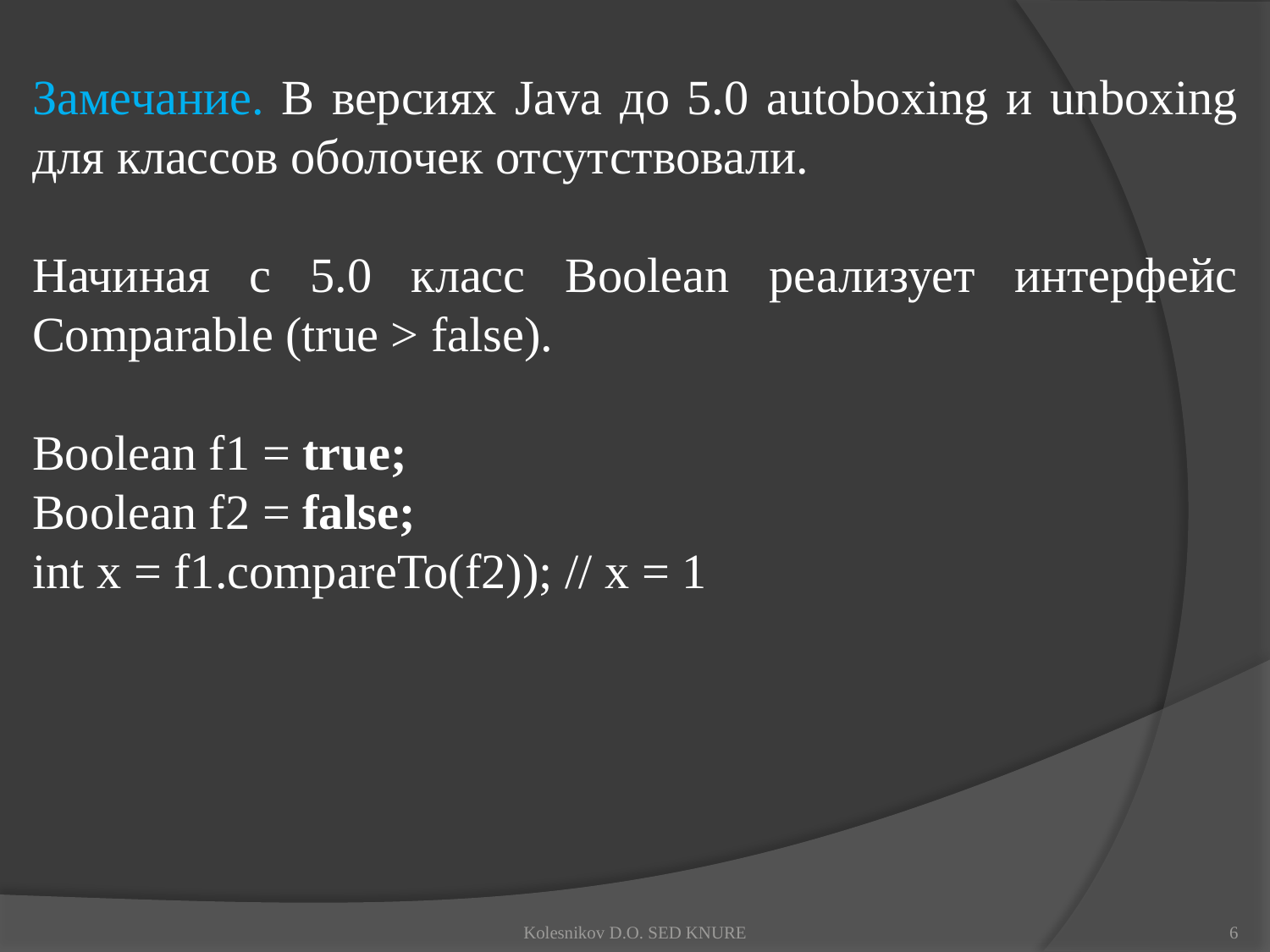

Замечание. В версиях Java до 5.0 autoboxing и unboxing для классов оболочек отсутствовали.

Начиная с 5.0 класс Boolean реализует интерфейс Comparable (true > false).

Boolean f1 = true;
Boolean f2 = false;
int x = f1.compareTo(f2)); // x = 1
Kolesnikov D.O. SED KNURE
6